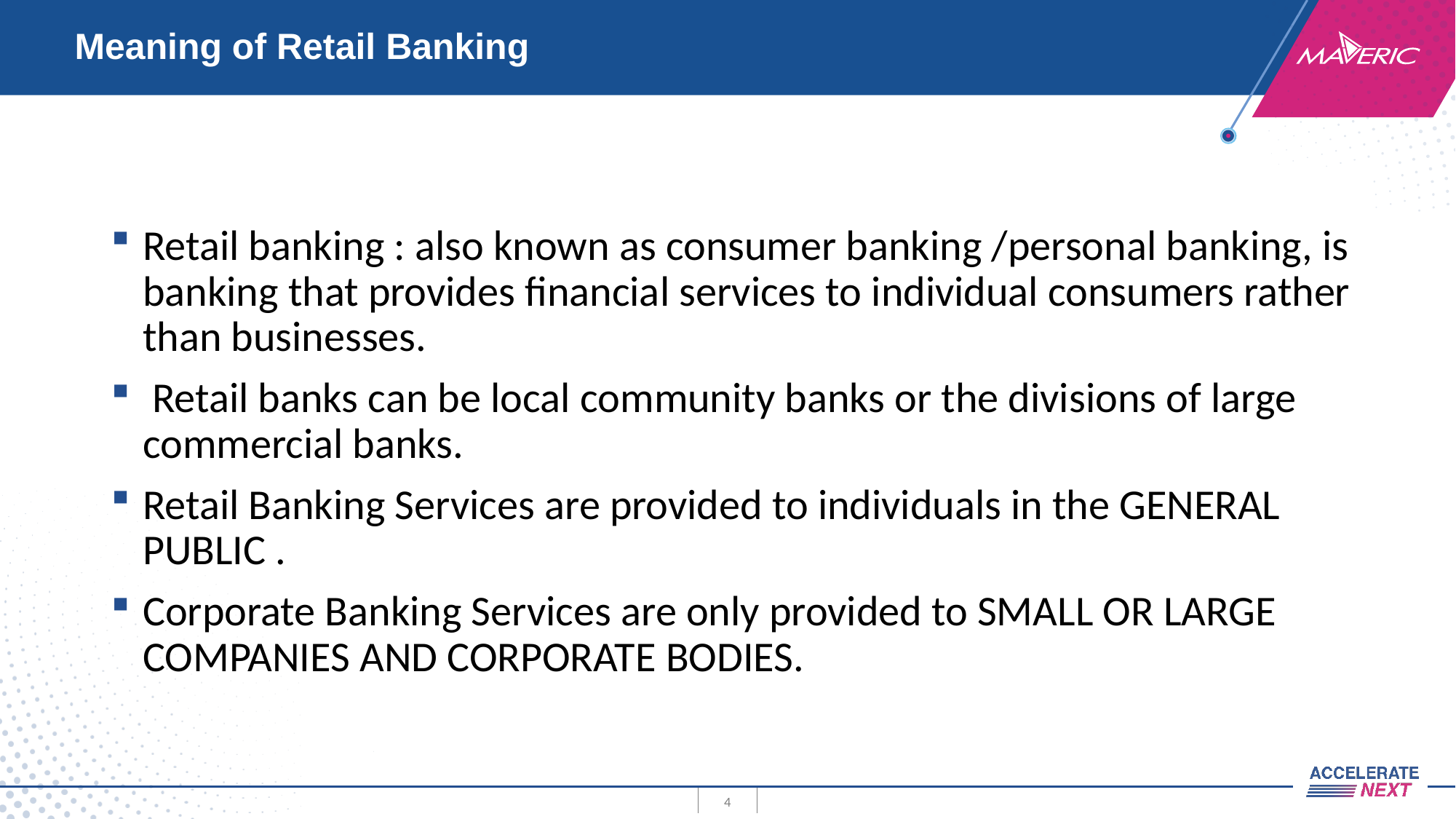

# Meaning of Retail Banking
Retail banking : also known as consumer banking /personal banking, is banking that provides financial services to individual consumers rather than businesses.
 Retail banks can be local community banks or the divisions of large commercial banks.
Retail Banking Services are provided to individuals in the GENERAL PUBLIC .
Corporate Banking Services are only provided to SMALL OR LARGE COMPANIES AND CORPORATE BODIES.
4